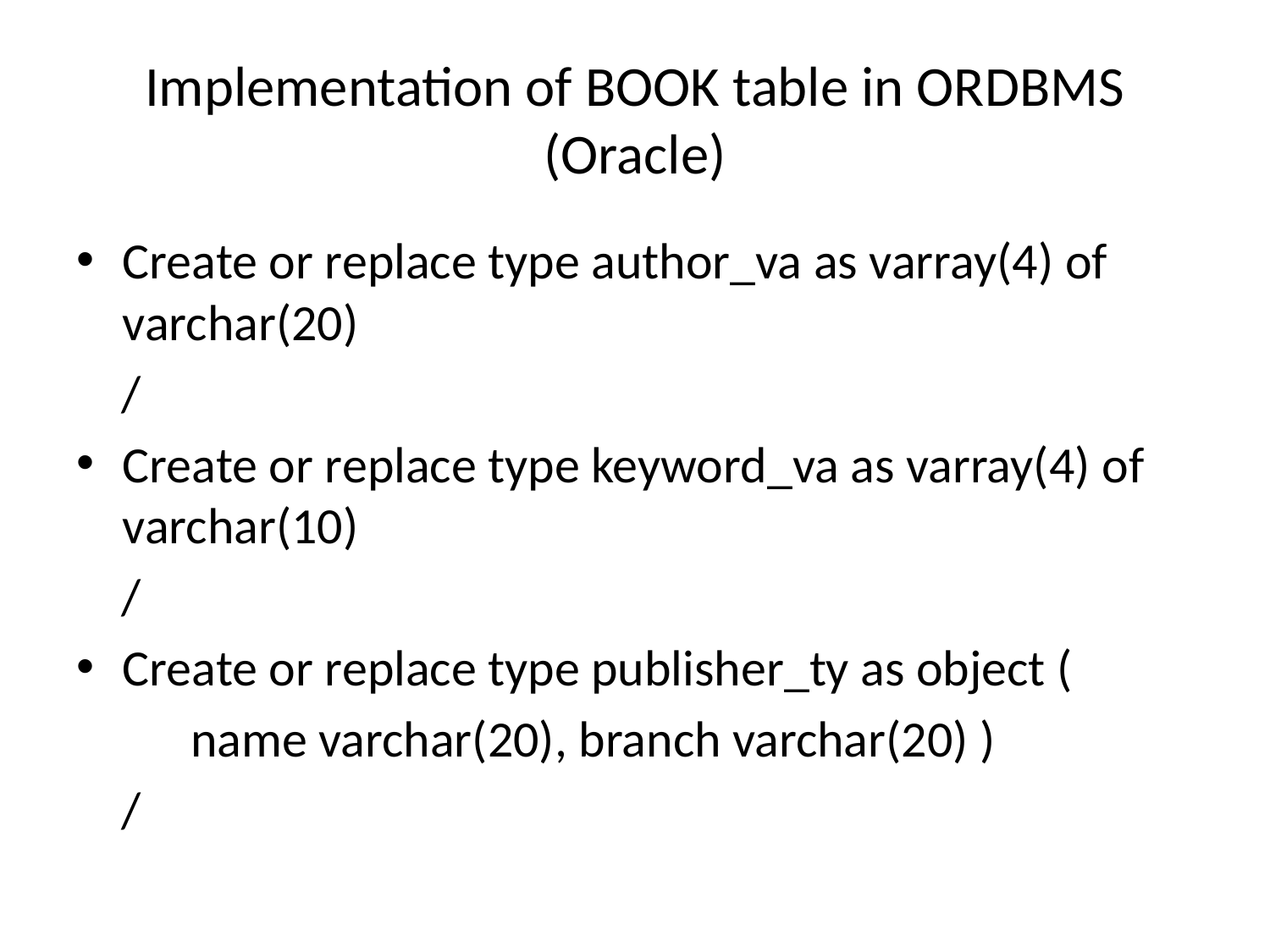

# Implementation of BOOK table in ORDBMS (Oracle)
Create or replace type author_va as varray(4) of  varchar(20)
    /
Create or replace type keyword_va as varray(4) of  varchar(10)
    /
Create or replace type publisher_ty as object (
	name varchar(20), branch varchar(20) )
    /